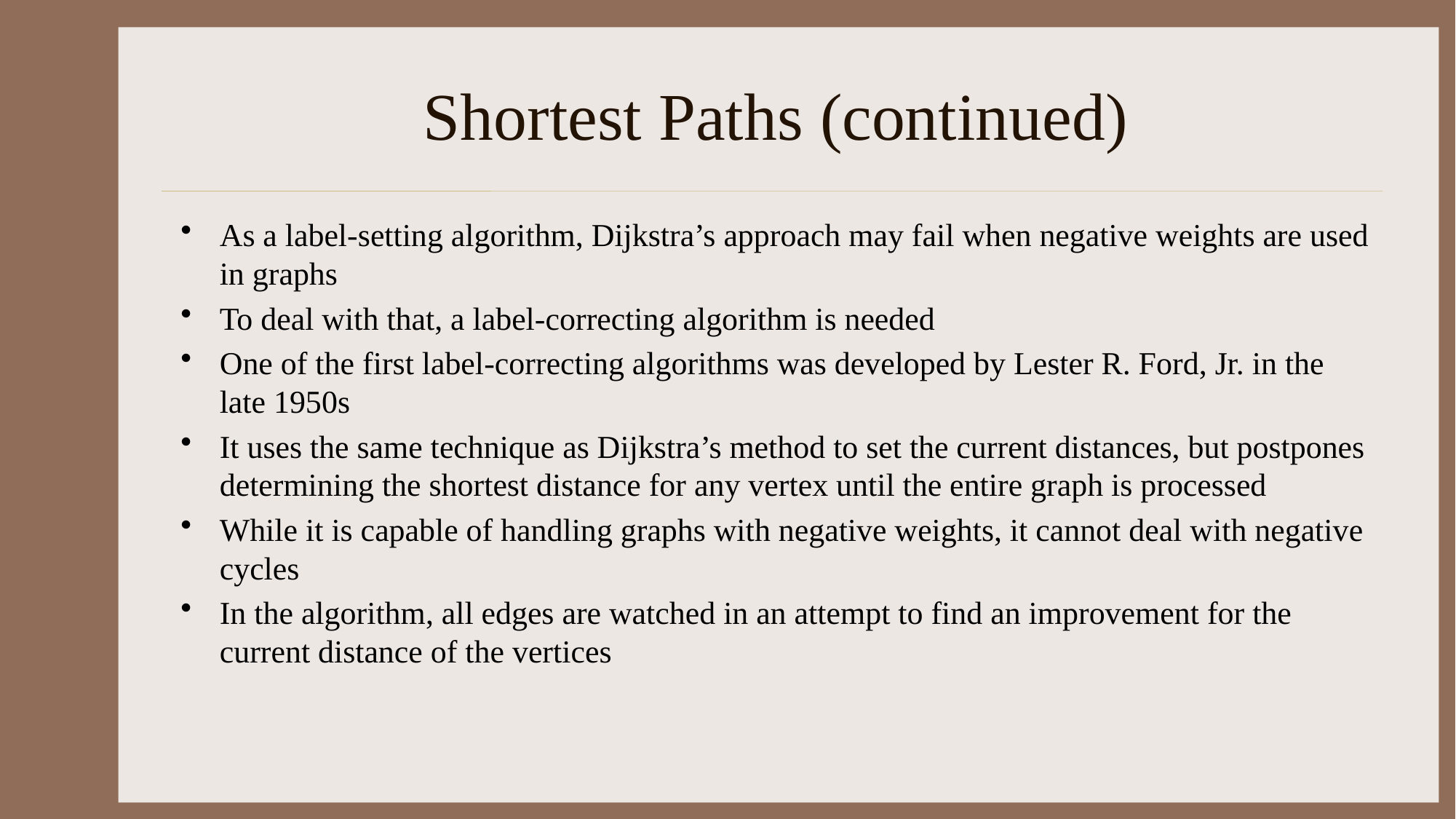

46
# Shortest Paths (continued)
As a label-setting algorithm, Dijkstra’s approach may fail when negative weights are used in graphs
To deal with that, a label-correcting algorithm is needed
One of the first label-correcting algorithms was developed by Lester R. Ford, Jr. in the late 1950s
It uses the same technique as Dijkstra’s method to set the current distances, but postpones determining the shortest distance for any vertex until the entire graph is processed
While it is capable of handling graphs with negative weights, it cannot deal with negative cycles
In the algorithm, all edges are watched in an attempt to find an improvement for the current distance of the vertices